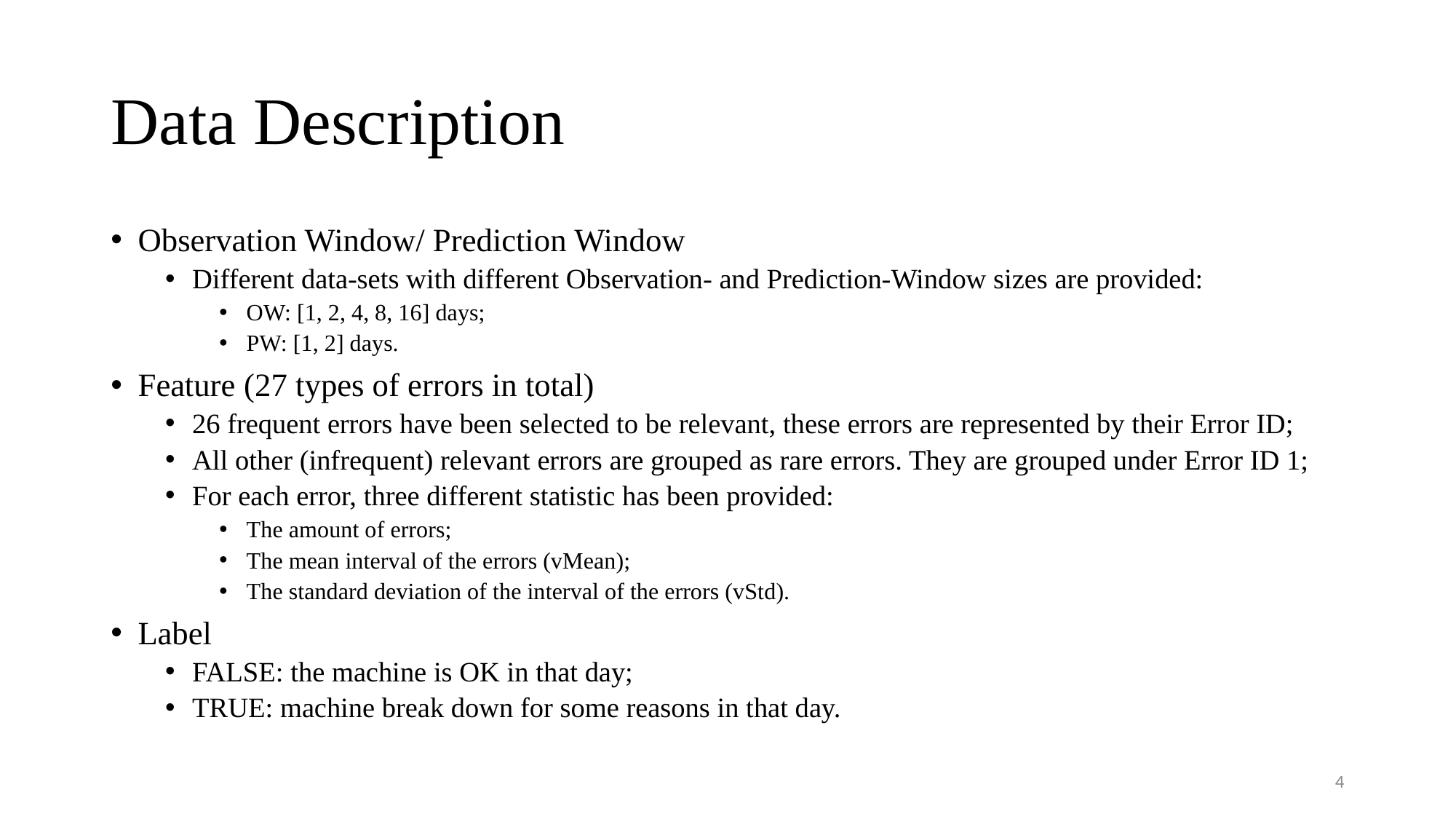

# Data Description
Observation Window/ Prediction Window
Different data-sets with different Observation- and Prediction-Window sizes are provided:
OW: [1, 2, 4, 8, 16] days;
PW: [1, 2] days.
Feature (27 types of errors in total)
26 frequent errors have been selected to be relevant, these errors are represented by their Error ID;
All other (infrequent) relevant errors are grouped as rare errors. They are grouped under Error ID 1;
For each error, three different statistic has been provided:
The amount of errors;
The mean interval of the errors (vMean);
The standard deviation of the interval of the errors (vStd).
Label
FALSE: the machine is OK in that day;
TRUE: machine break down for some reasons in that day.

4